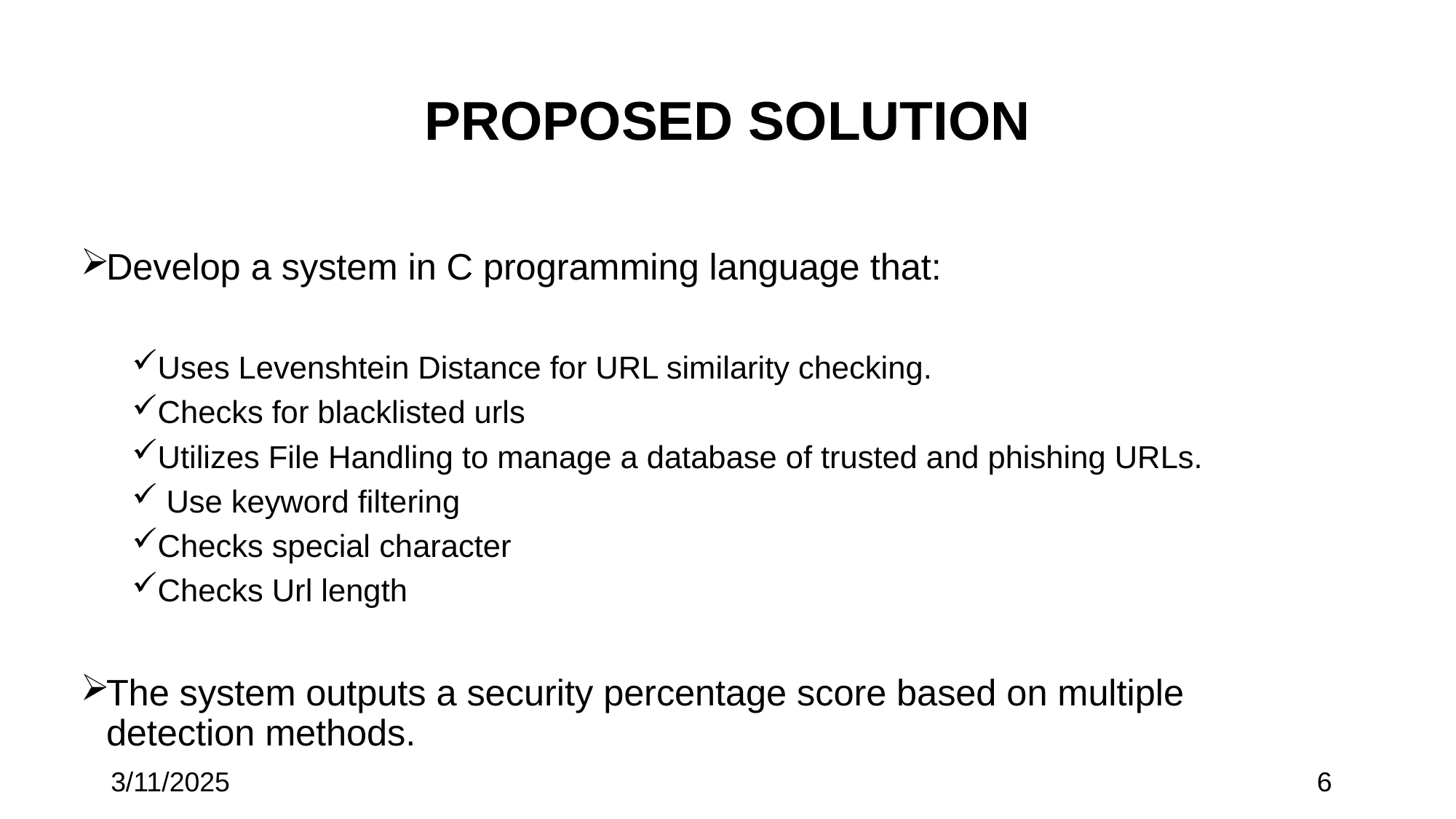

# PROPOSED SOLUTION
Develop a system in C programming language that:

Uses Levenshtein Distance for URL similarity checking.
Checks for blacklisted urls
Utilizes File Handling to manage a database of trusted and phishing URLs.
 Use keyword filtering
Checks special character
Checks Url length

The system outputs a security percentage score based on multiple detection methods.
3/11/2025
6